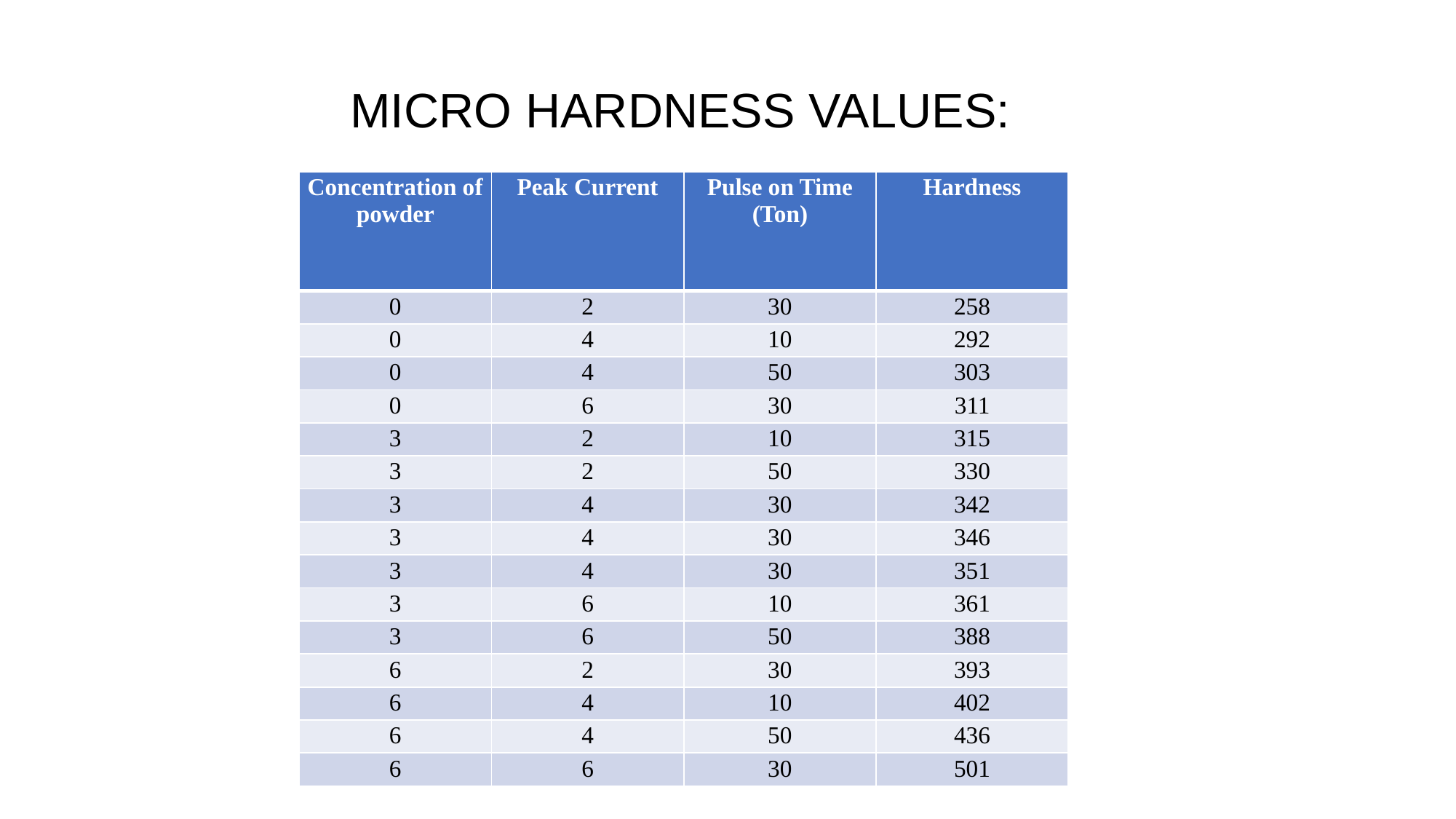

MICRO HARDNESS VALUES:
| Concentration of powder | Peak Current | Pulse on Time (Ton) | Hardness |
| --- | --- | --- | --- |
| 0 | 2 | 30 | 258 |
| 0 | 4 | 10 | 292 |
| 0 | 4 | 50 | 303 |
| 0 | 6 | 30 | 311 |
| 3 | 2 | 10 | 315 |
| 3 | 2 | 50 | 330 |
| 3 | 4 | 30 | 342 |
| 3 | 4 | 30 | 346 |
| 3 | 4 | 30 | 351 |
| 3 | 6 | 10 | 361 |
| 3 | 6 | 50 | 388 |
| 6 | 2 | 30 | 393 |
| 6 | 4 | 10 | 402 |
| 6 | 4 | 50 | 436 |
| 6 | 6 | 30 | 501 |